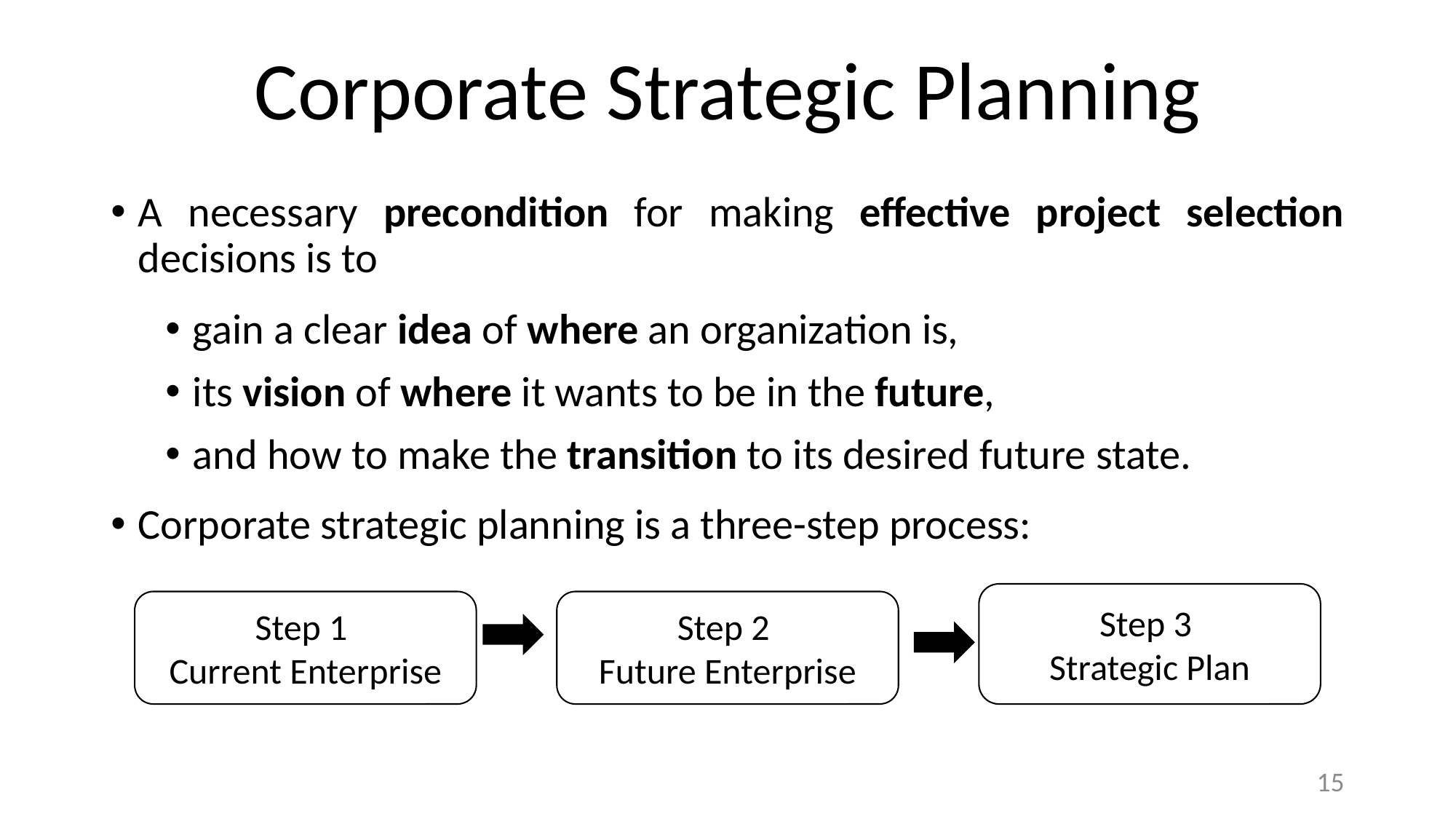

# Corporate Strategic Planning
A necessary precondition for making effective project selection decisions is to
gain a clear idea of where an organization is,
its vision of where it wants to be in the future,
and how to make the transition to its desired future state.
Corporate strategic planning is a three-step process:

Step 3
Strategic Plan
Step 1
Current Enterprise
Step 2
Future Enterprise

15